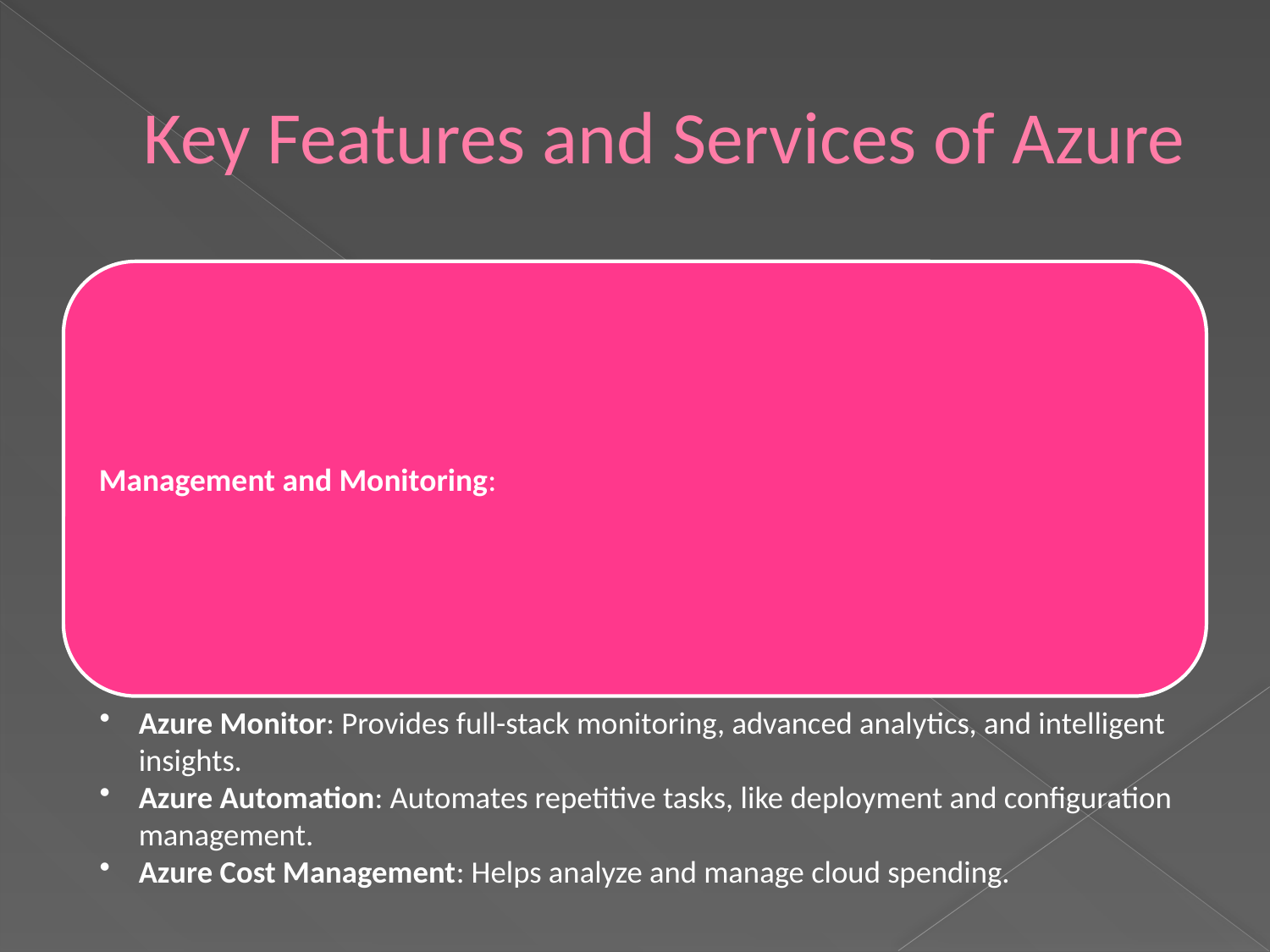

# Key Features and Services of Azure
Management and Monitoring:
Azure Monitor: Provides full-stack monitoring, advanced analytics, and intelligent insights.
Azure Automation: Automates repetitive tasks, like deployment and configuration management.
Azure Cost Management: Helps analyze and manage cloud spending.